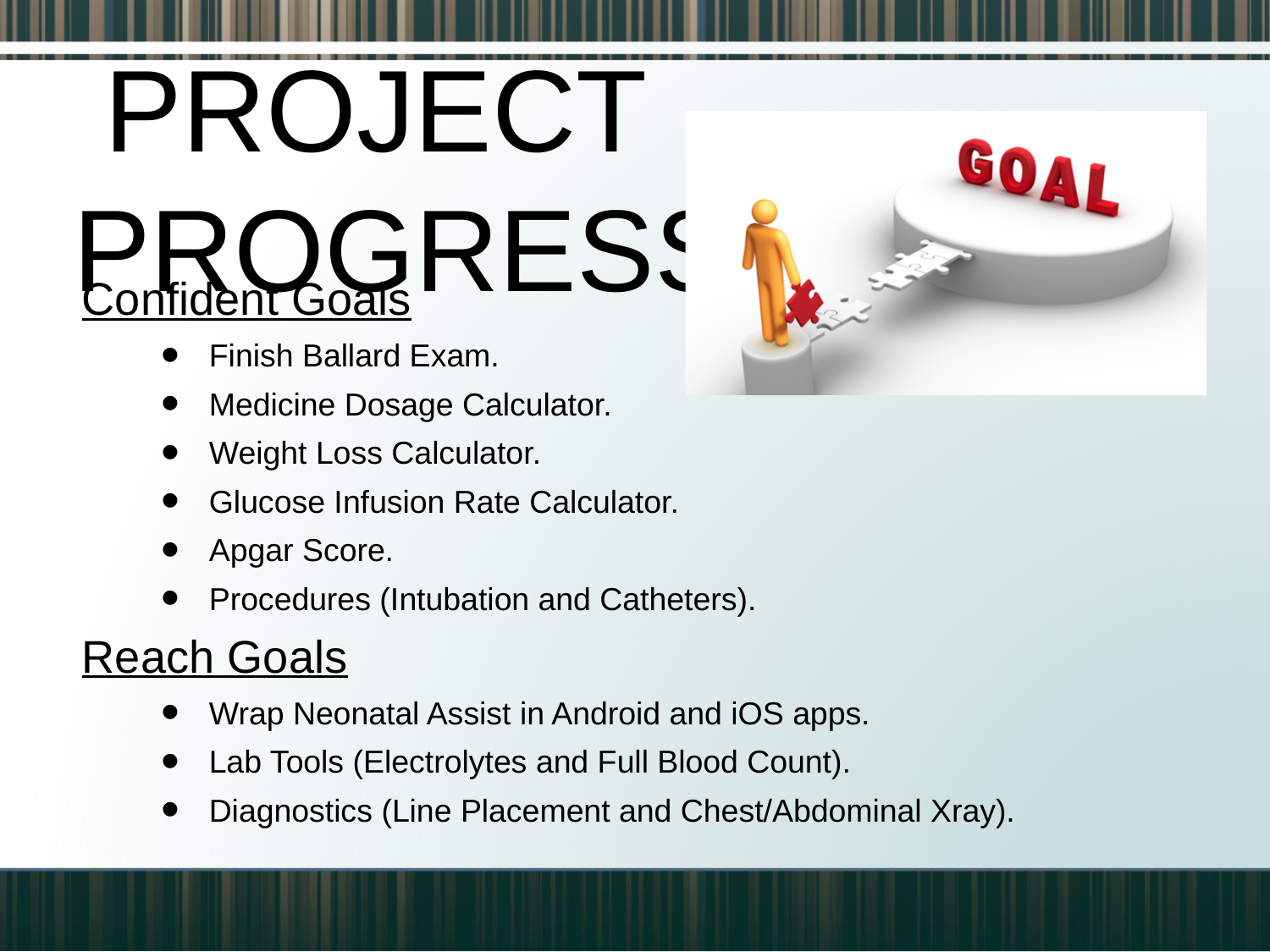

# PROJECT PROGRESSGoals and Reach

Confident Goals
Finish Ballard Exam.
Medicine Dosage Calculator.
Weight Loss Calculator.
Glucose Infusion Rate Calculator.
Apgar Score.
Procedures (Intubation and Catheters).
Reach Goals
Wrap Neonatal Assist in Android and iOS apps.
Lab Tools (Electrolytes and Full Blood Count).
Diagnostics (Line Placement and Chest/Abdominal Xray).